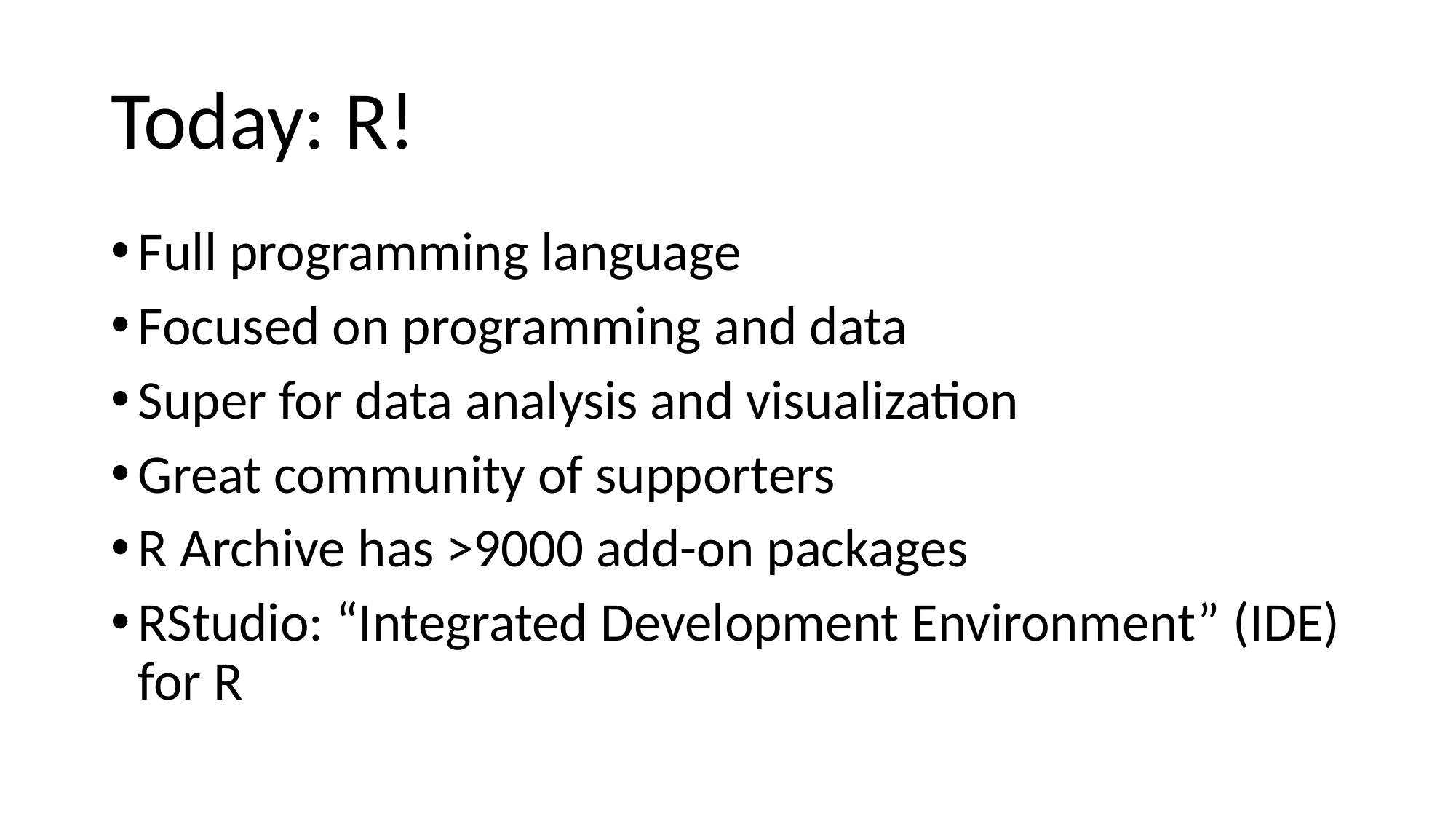

# Today: R!
Full programming language
Focused on programming and data
Super for data analysis and visualization
Great community of supporters
R Archive has >9000 add-on packages
RStudio: “Integrated Development Environment” (IDE) for R